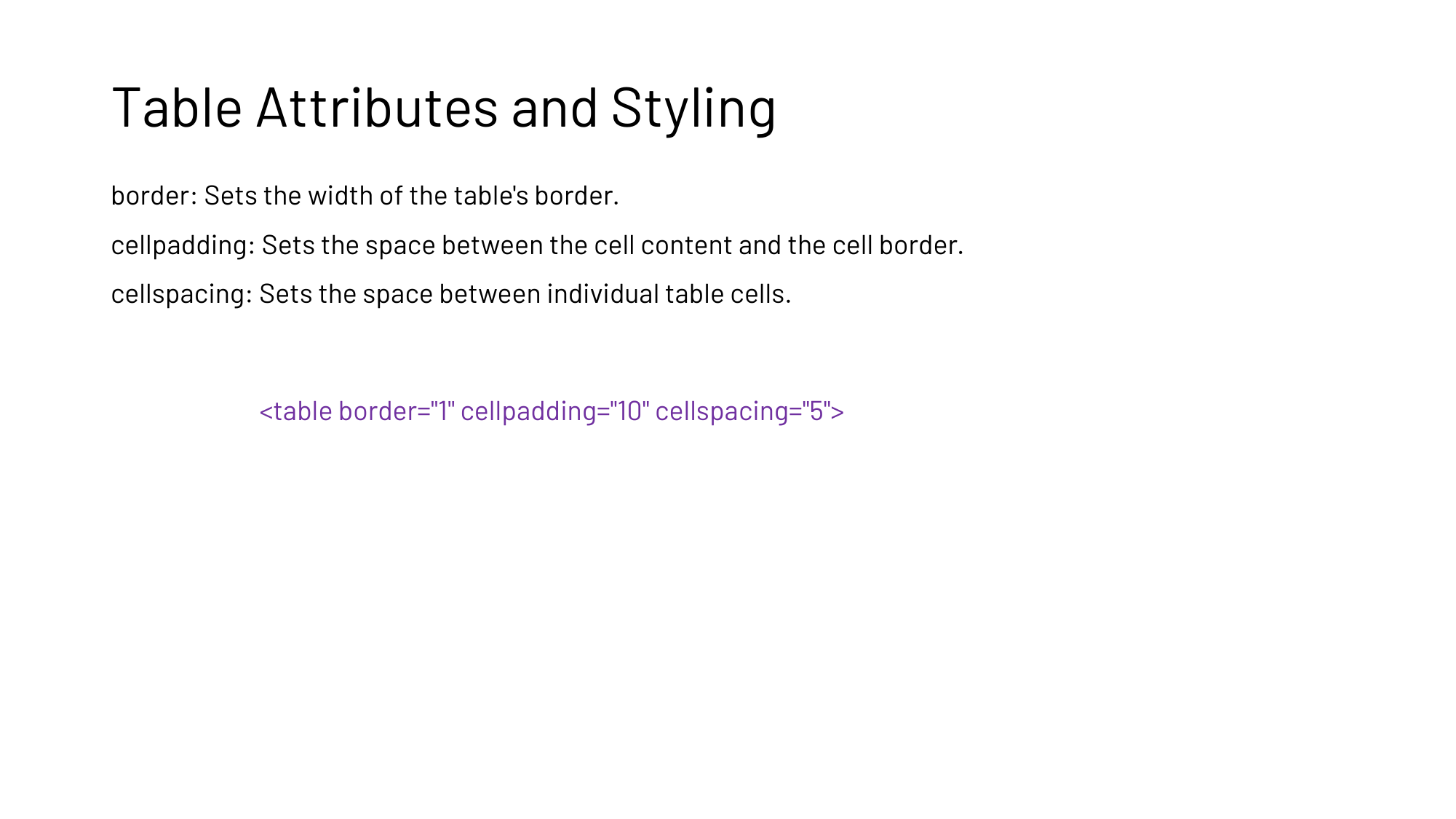

# Table Attributes and Styling
border: Sets the width of the table's border.
cellpadding: Sets the space between the cell content and the cell border.
cellspacing: Sets the space between individual table cells.
<table border="1" cellpadding="10" cellspacing="5">